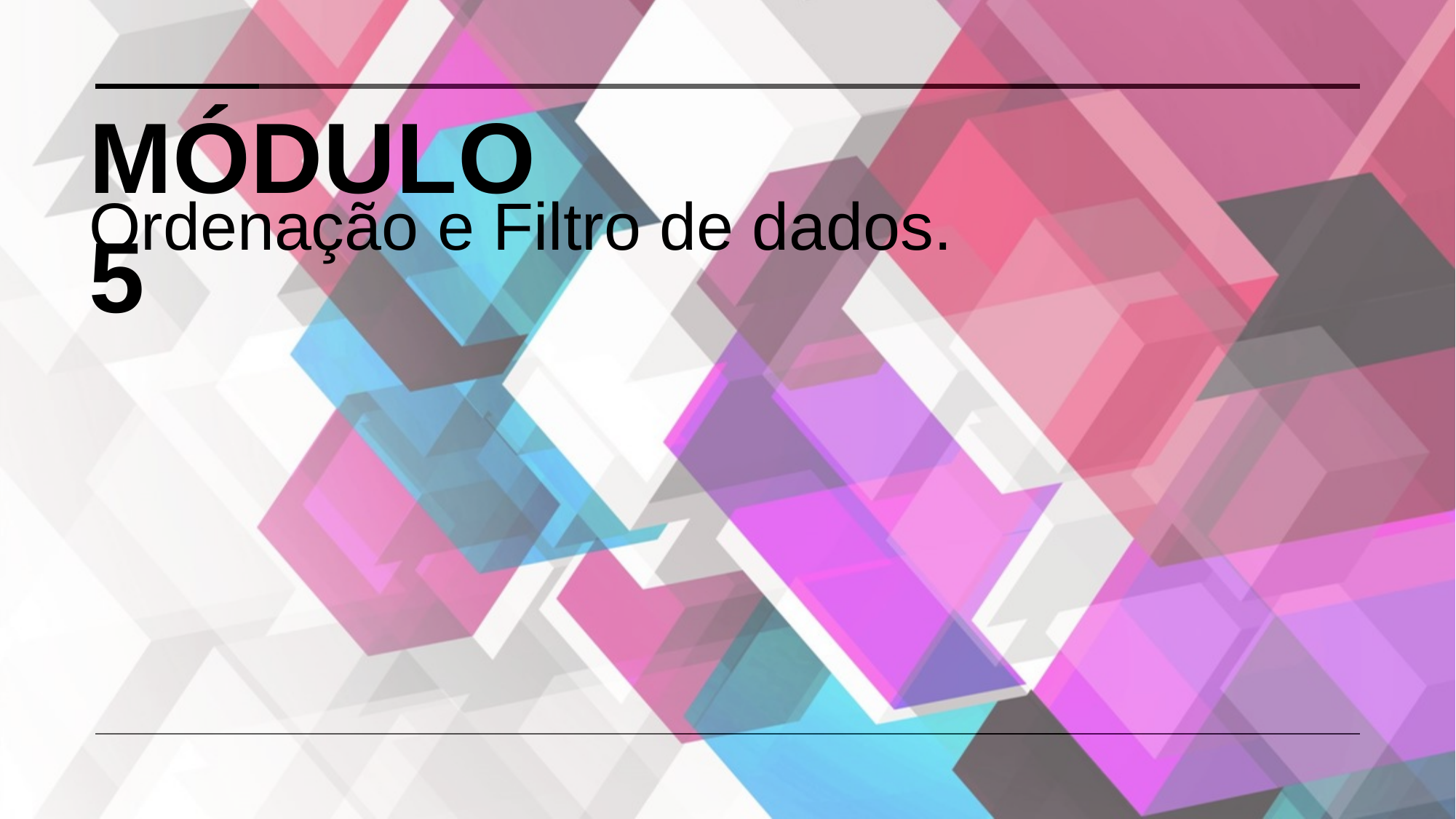

# Módulo 5
Ordenação e Filtro de dados.